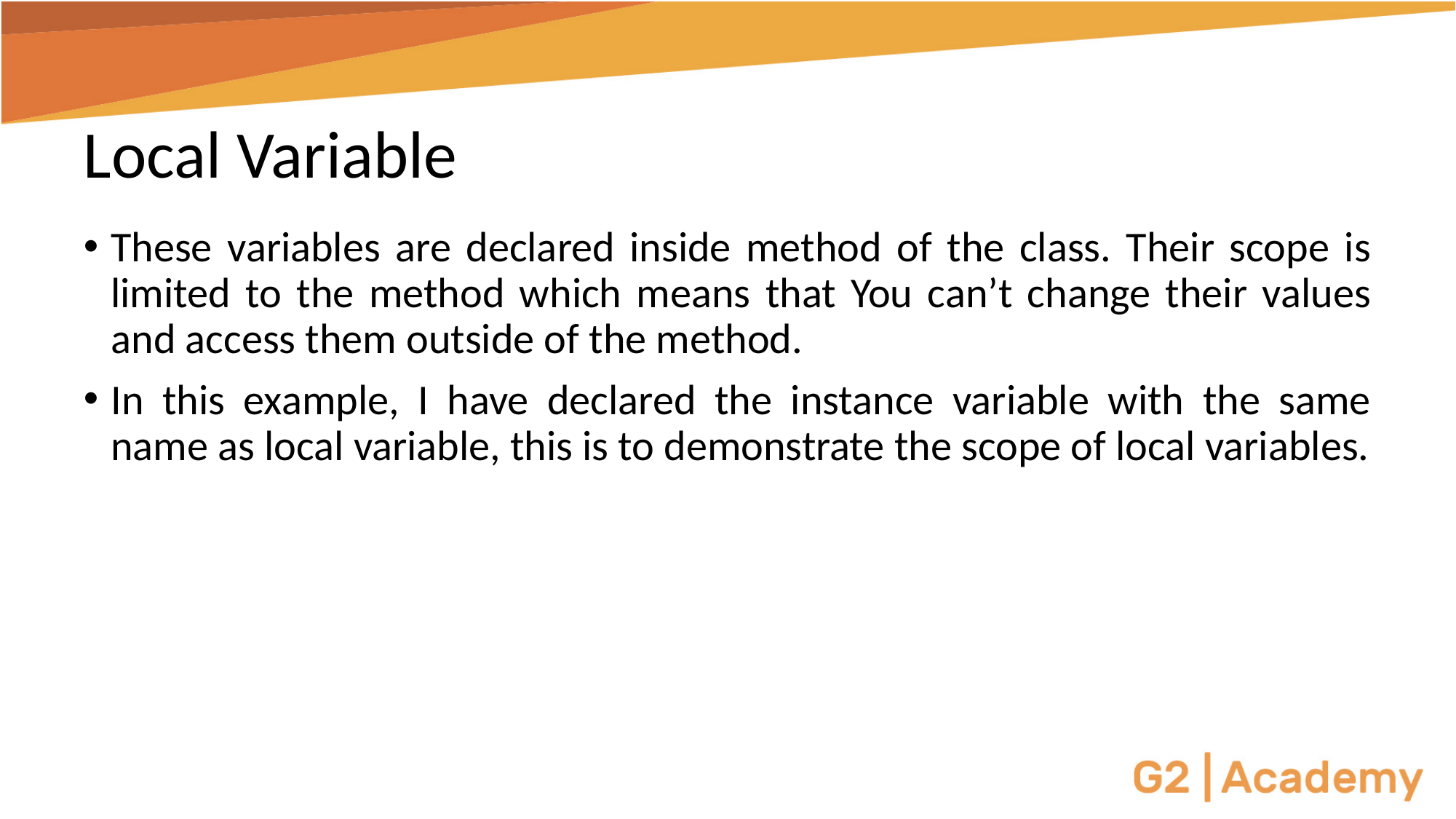

# Local Variable
These variables are declared inside method of the class. Their scope is limited to the method which means that You can’t change their values and access them outside of the method.
In this example, I have declared the instance variable with the same name as local variable, this is to demonstrate the scope of local variables.